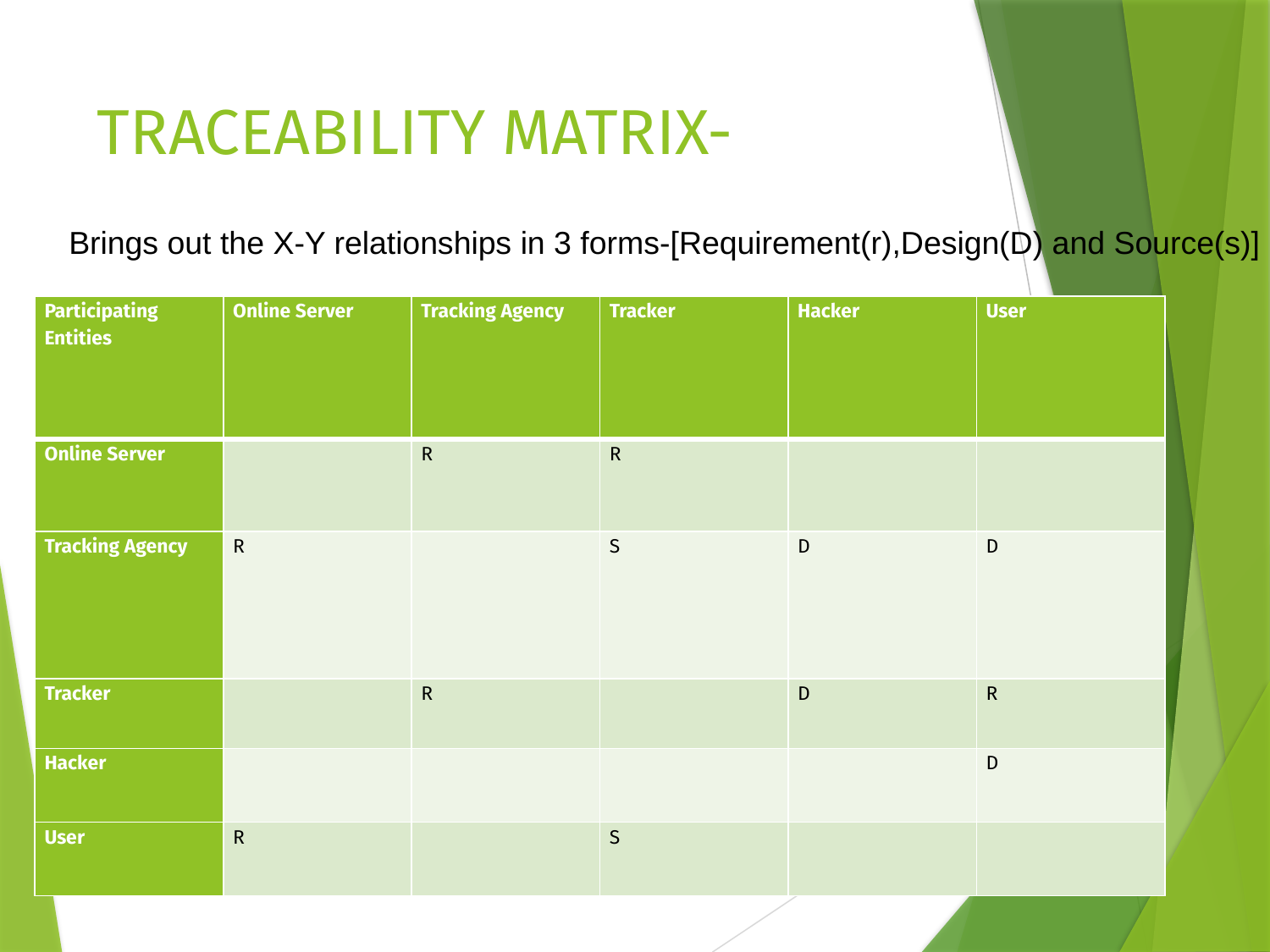

# TRACEABILITY MATRIX-
Brings out the X-Y relationships in 3 forms-[Requirement(r),Design(D) and Source(s)]
| Participating Entities | Online Server | Tracking Agency | Tracker | Hacker | User |
| --- | --- | --- | --- | --- | --- |
| Online Server |  | R | R |  |  |
| Tracking Agency | R |  | S | D | D |
| Tracker |  | R |  | D | R |
| Hacker |  |  |  |  | D |
| User | R |  | S |  |  |